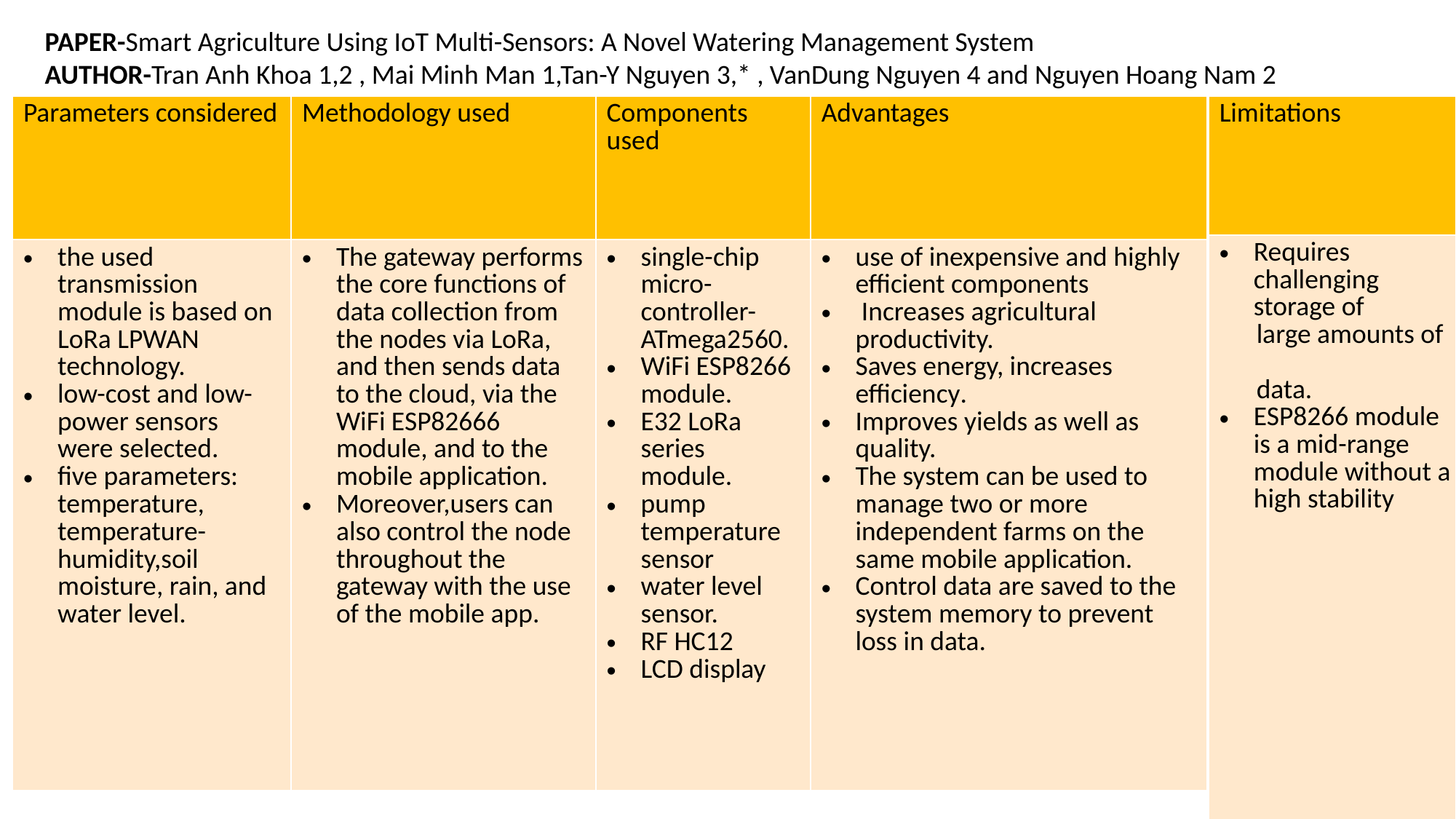

PAPER-Smart Agriculture Using IoT Multi-Sensors: A Novel Watering Management System
AUTHOR-Tran Anh Khoa 1,2 , Mai Minh Man 1,Tan-Y Nguyen 3,* , VanDung Nguyen 4 and Nguyen Hoang Nam 2
| Limitations |
| --- |
| Requires challenging storage of large amounts of data. ESP8266 module is a mid-range module without a high stability |
| Parameters considered | Methodology used | Components used | Advantages |
| --- | --- | --- | --- |
| the used transmission module is based on LoRa LPWAN technology. low-cost and low-power sensors were selected. five parameters: temperature, temperature-humidity,soil moisture, rain, and water level. | The gateway performs the core functions of data collection from the nodes via LoRa, and then sends data to the cloud, via the WiFi ESP82666 module, and to the mobile application. Moreover,users can also control the node throughout the gateway with the use of the mobile app. | single-chip micro-controller-ATmega2560. WiFi ESP8266 module. E32 LoRa series module. pump temperature sensor water level sensor. RF HC12 LCD display | use of inexpensive and highly efficient components Increases agricultural productivity. Saves energy, increases efficiency. Improves yields as well as quality. The system can be used to manage two or more independent farms on the same mobile application. Control data are saved to the system memory to prevent loss in data. |